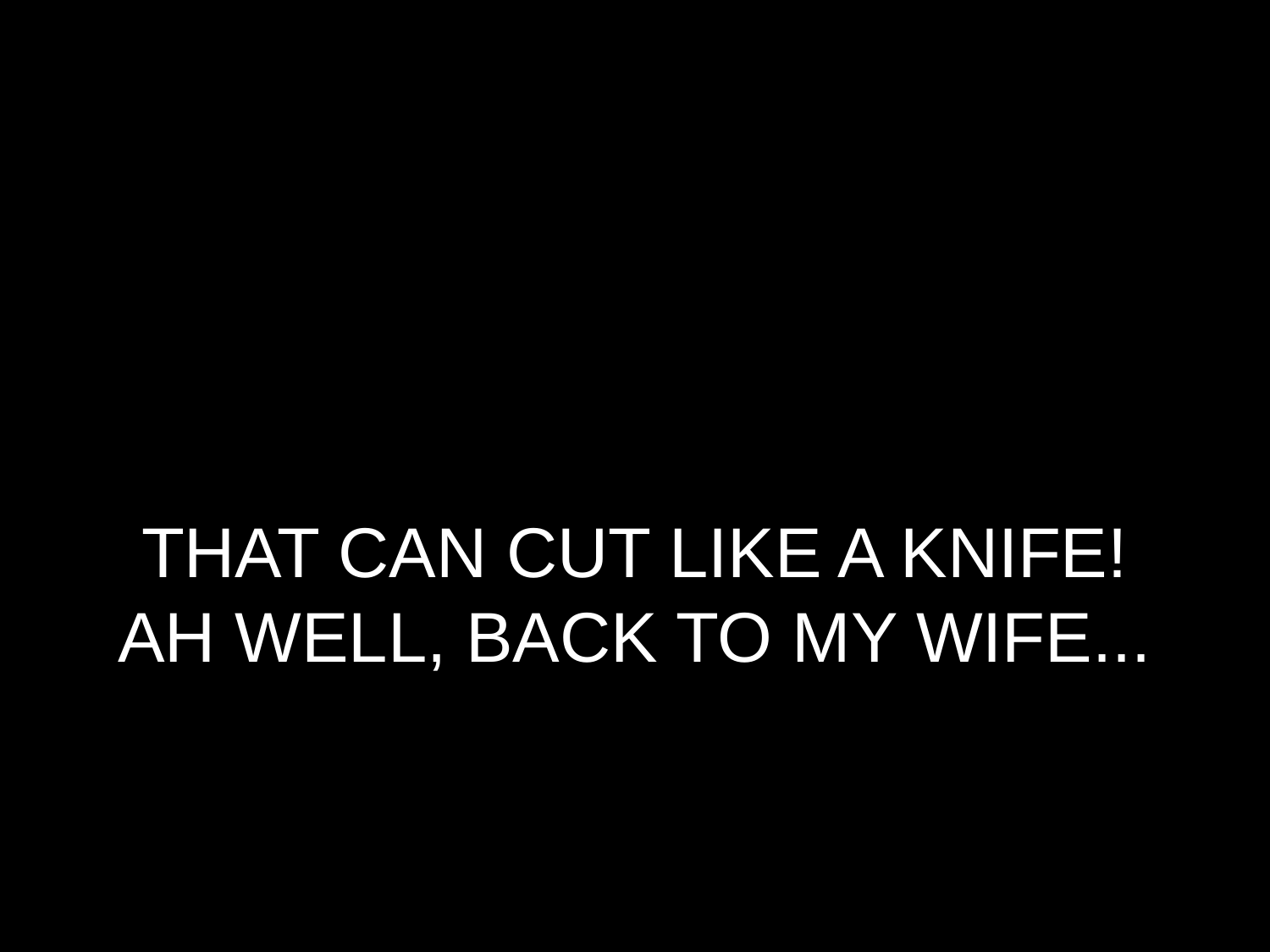

# THAT CAN CUT LIKE A KNIFE! AH WELL, BACK TO MY WIFE...